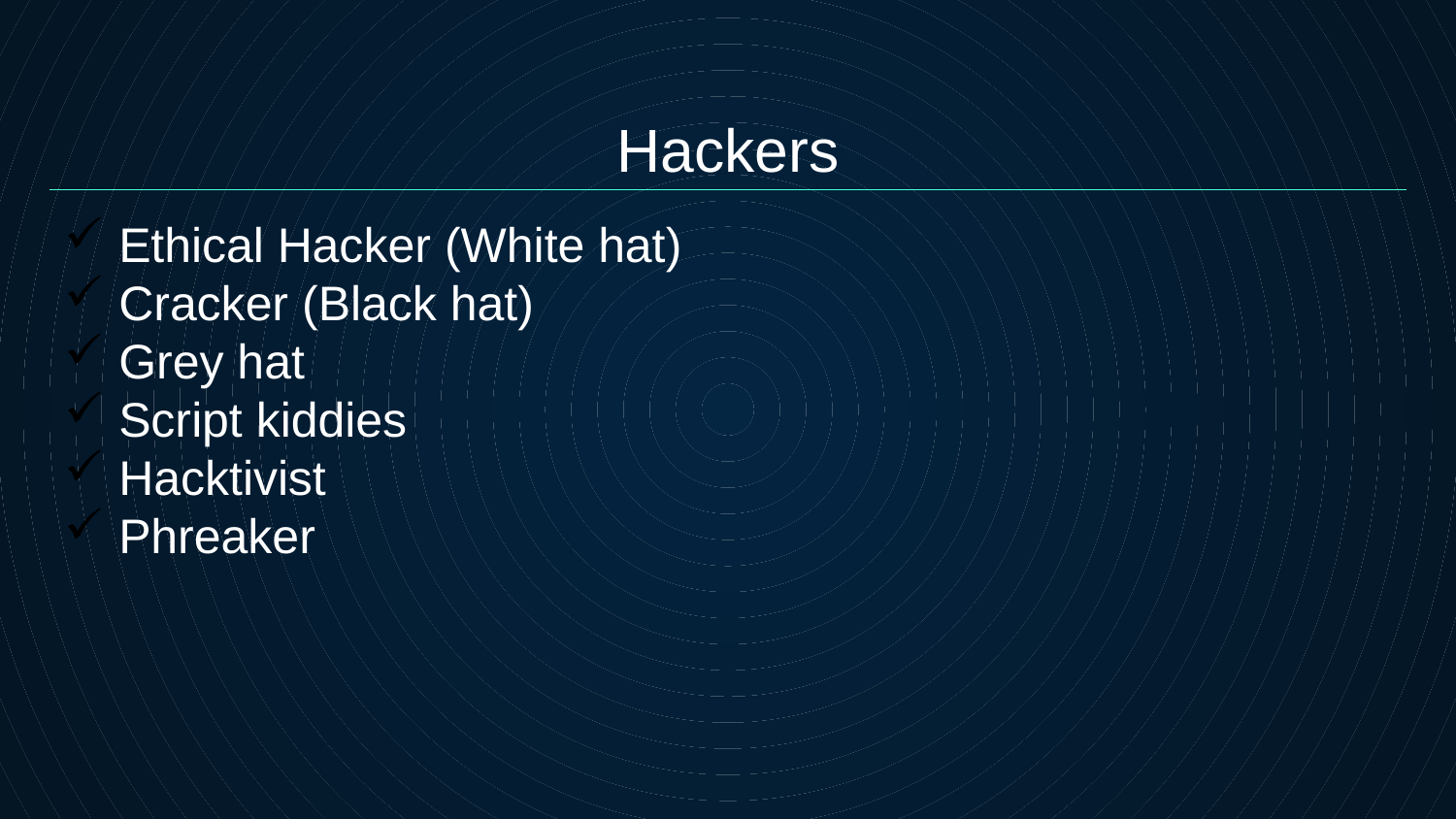

Hackers
Ethical Hacker (White hat)
Cracker (Black hat)
Grey hat
Script kiddies
Hacktivist
Phreaker